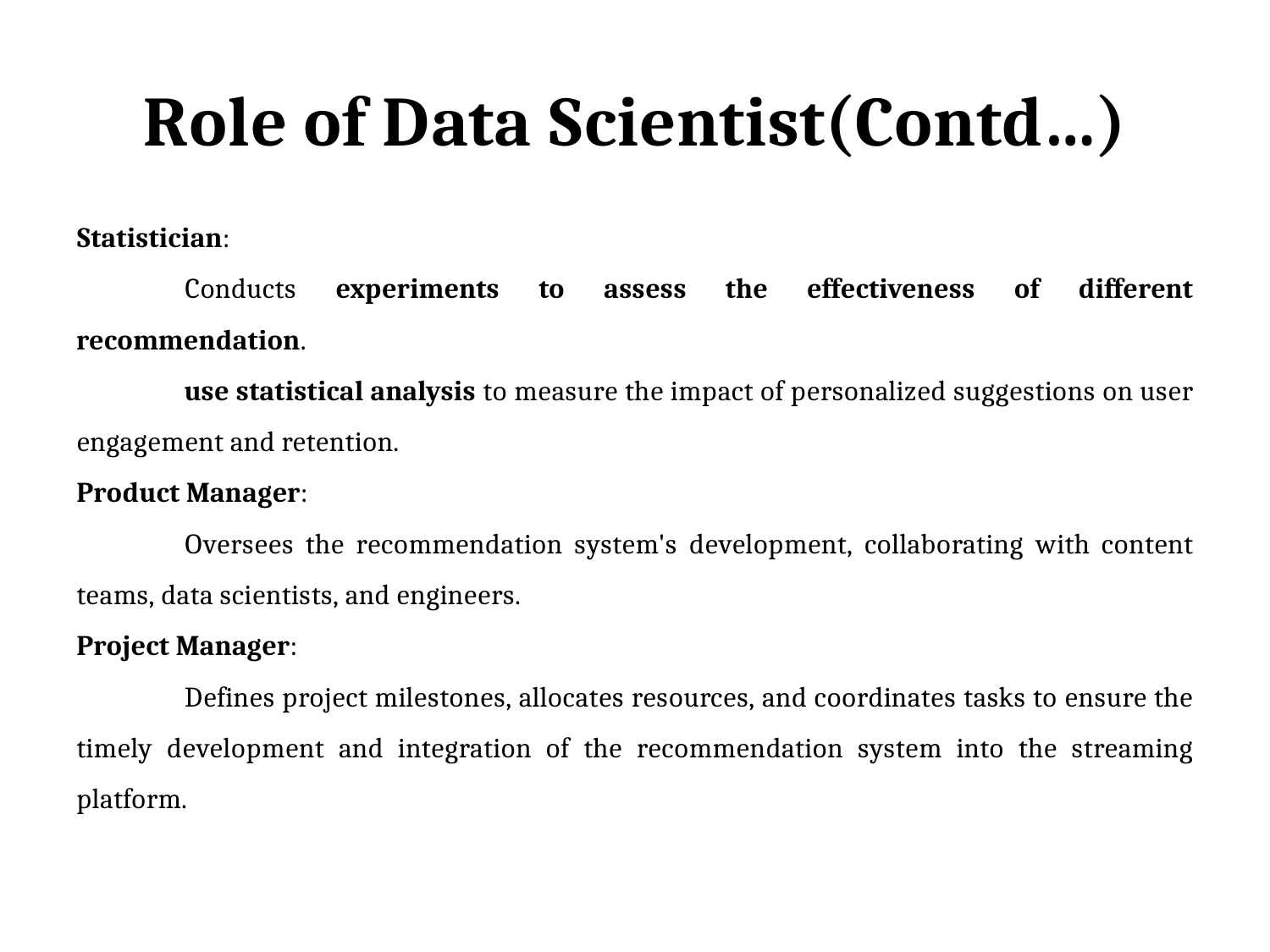

# Role of Data Scientist(Contd…)
Statistician:
	Conducts experiments to assess the effectiveness of different recommendation.
	use statistical analysis to measure the impact of personalized suggestions on user engagement and retention.
Product Manager:
	Oversees the recommendation system's development, collaborating with content teams, data scientists, and engineers.
Project Manager:
	Defines project milestones, allocates resources, and coordinates tasks to ensure the timely development and integration of the recommendation system into the streaming platform.